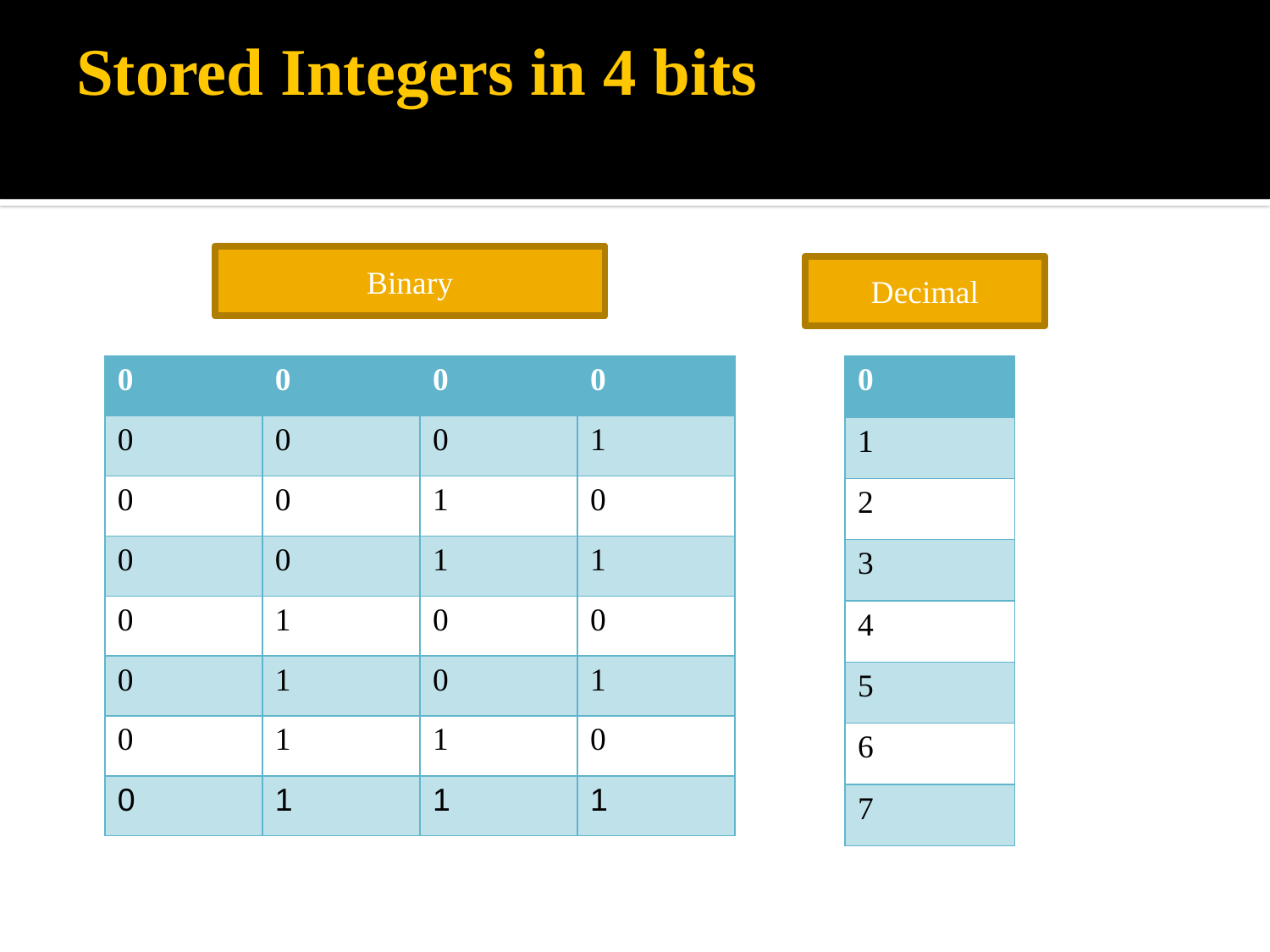

# Stored Integers in 4 bits
Binary
Decimal
| 0 | 0 | 0 | 0 |
| --- | --- | --- | --- |
| 0 | 0 | 0 | 1 |
| 0 | 0 | 1 | 0 |
| 0 | 0 | 1 | 1 |
| 0 | 1 | 0 | 0 |
| 0 | 1 | 0 | 1 |
| 0 | 1 | 1 | 0 |
| 0 | 1 | 1 | 1 |
| 0 |
| --- |
| 1 |
| 2 |
| 3 |
| 4 |
| 5 |
| 6 |
| 7 |